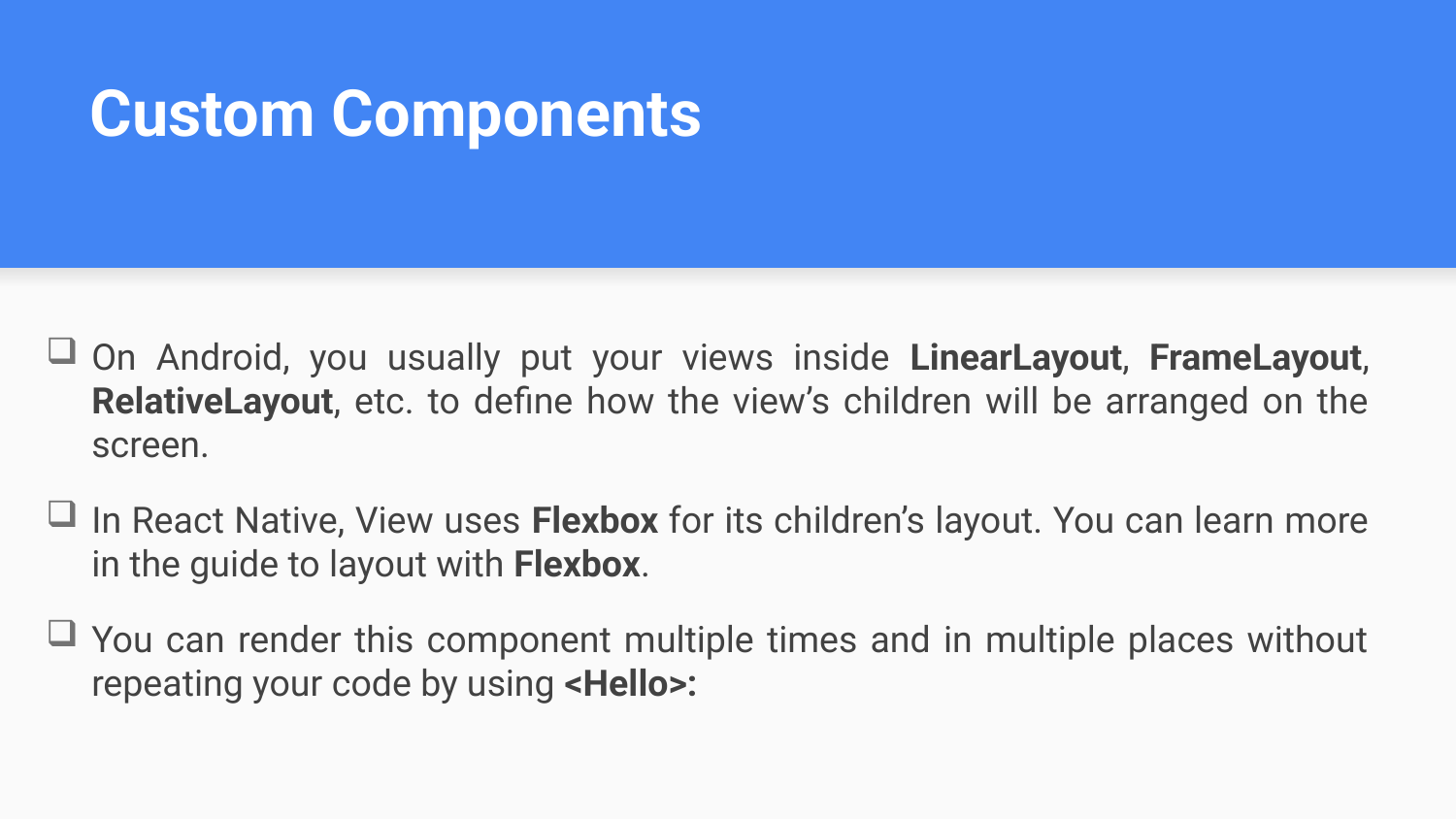

# Custom Components​
On Android, you usually put your views inside LinearLayout, FrameLayout, RelativeLayout, etc. to define how the view’s children will be arranged on the screen.
In React Native, View uses Flexbox for its children’s layout. You can learn more in the guide to layout with Flexbox.
You can render this component multiple times and in multiple places without repeating your code by using <Hello>: